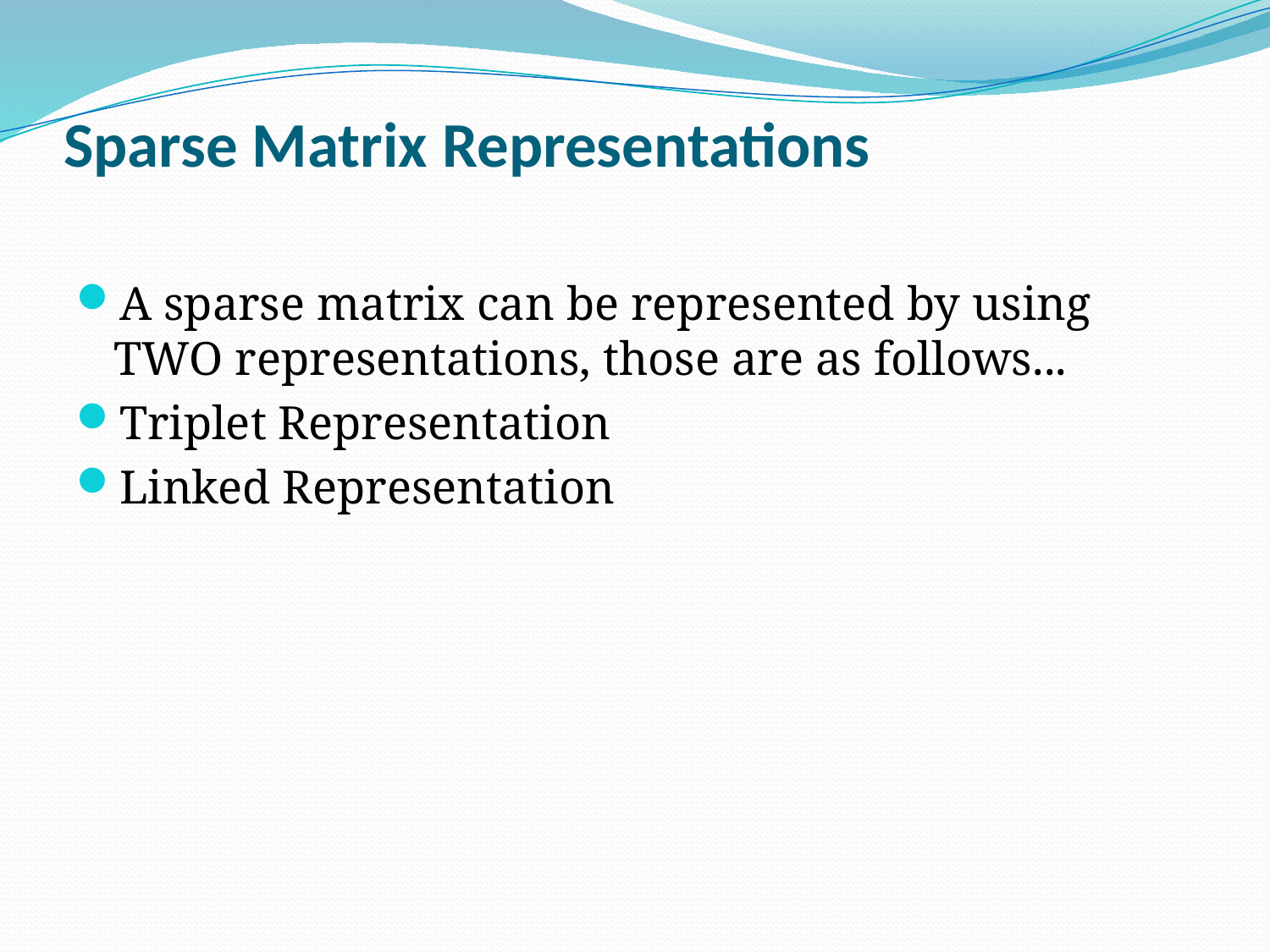

# Sparse Matrix Representations
A sparse matrix can be represented by using TWO representations, those are as follows...
Triplet Representation
Linked Representation